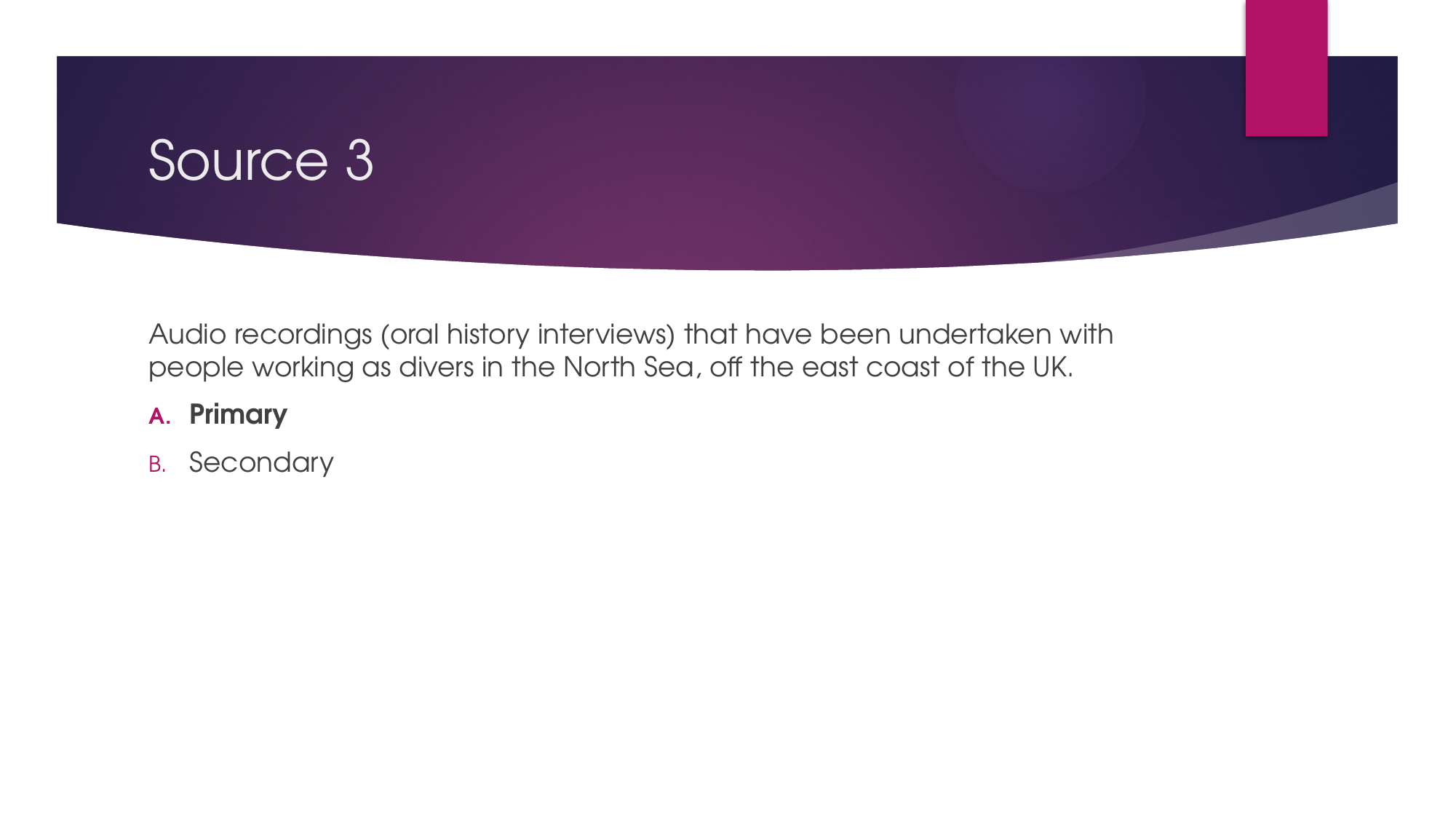

# Source 3
Audio recordings (oral history interviews) that have been undertaken with people working as divers in the North Sea, off the east coast of the UK.
Primary
Secondary